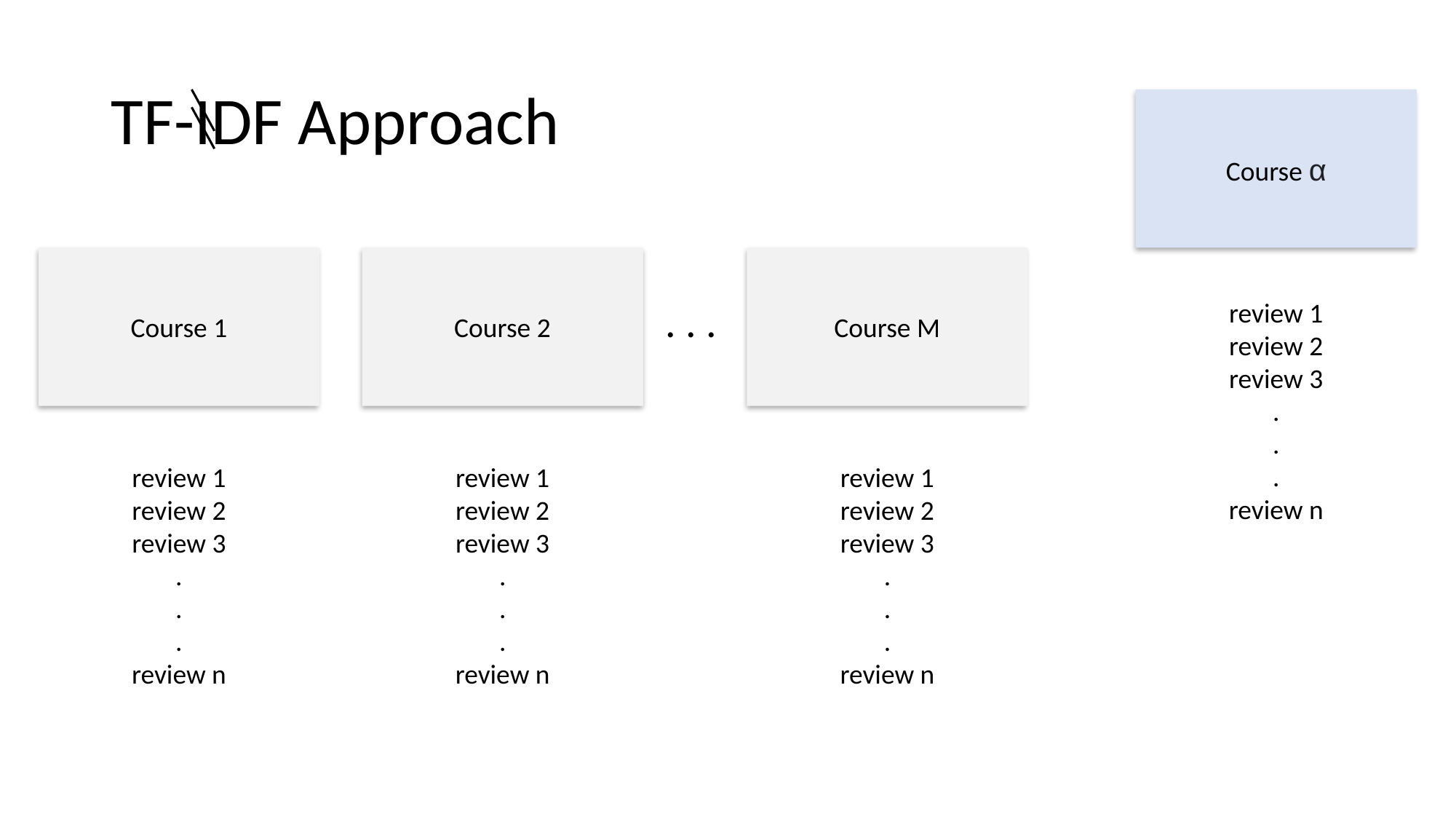

# TF-IDF Approach
Course α
Course M
Course 1
Course 2
. . .
review 1
review 2
review 3
.
.
.
review n
review 1
review 2
review 3
.
.
.
review n
review 1
review 2
review 3
.
.
.
review n
review 1
review 2
review 3
.
.
.
review n